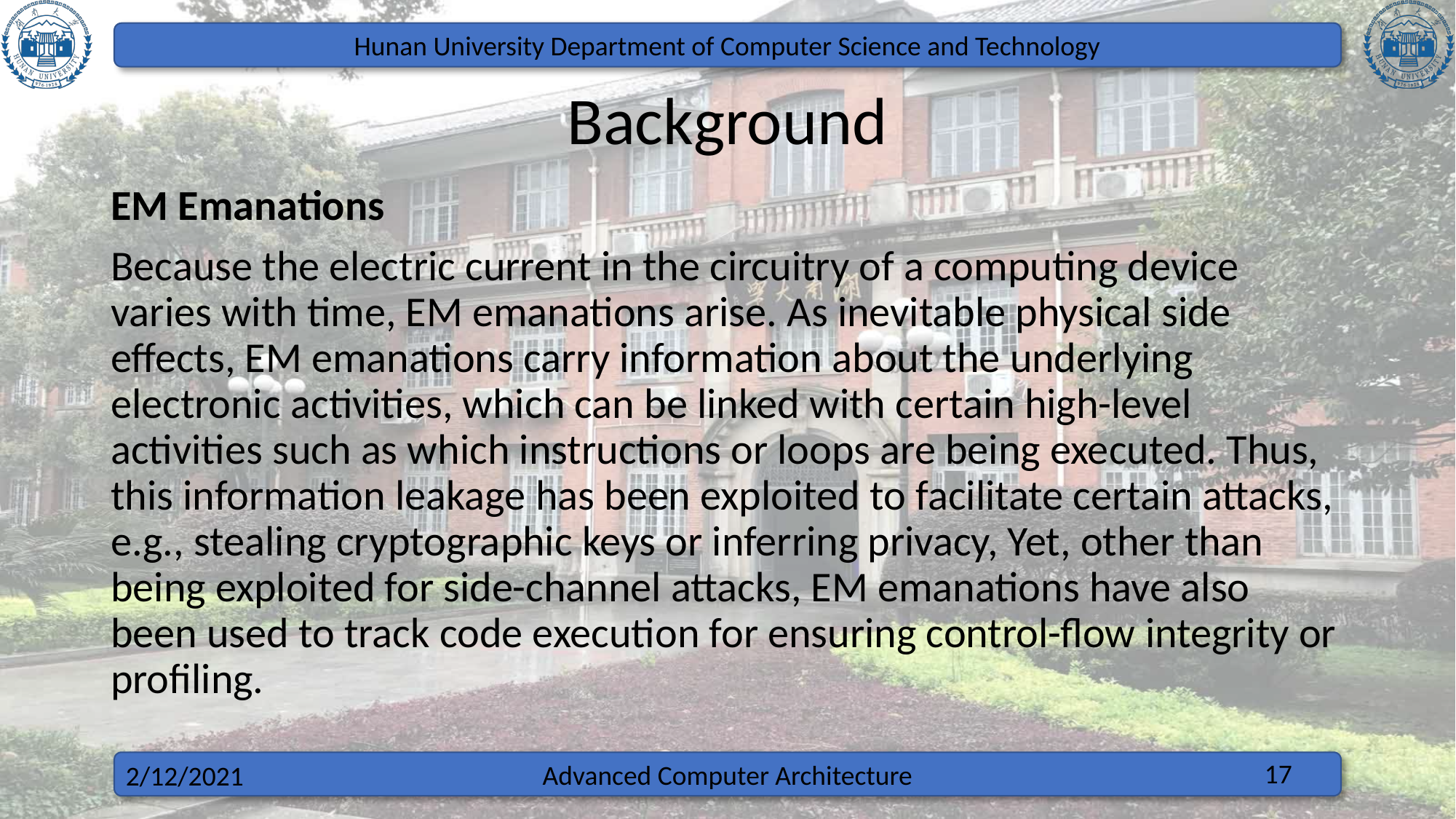

# Background
EM Emanations
Because the electric current in the circuitry of a computing device varies with time, EM emanations arise. As inevitable physical side effects, EM emanations carry information about the underlying electronic activities, which can be linked with certain high-level activities such as which instructions or loops are being executed. Thus, this information leakage has been exploited to facilitate certain attacks, e.g., stealing cryptographic keys or inferring privacy, Yet, other than being exploited for side-channel attacks, EM emanations have also been used to track code execution for ensuring control-flow integrity or profiling.